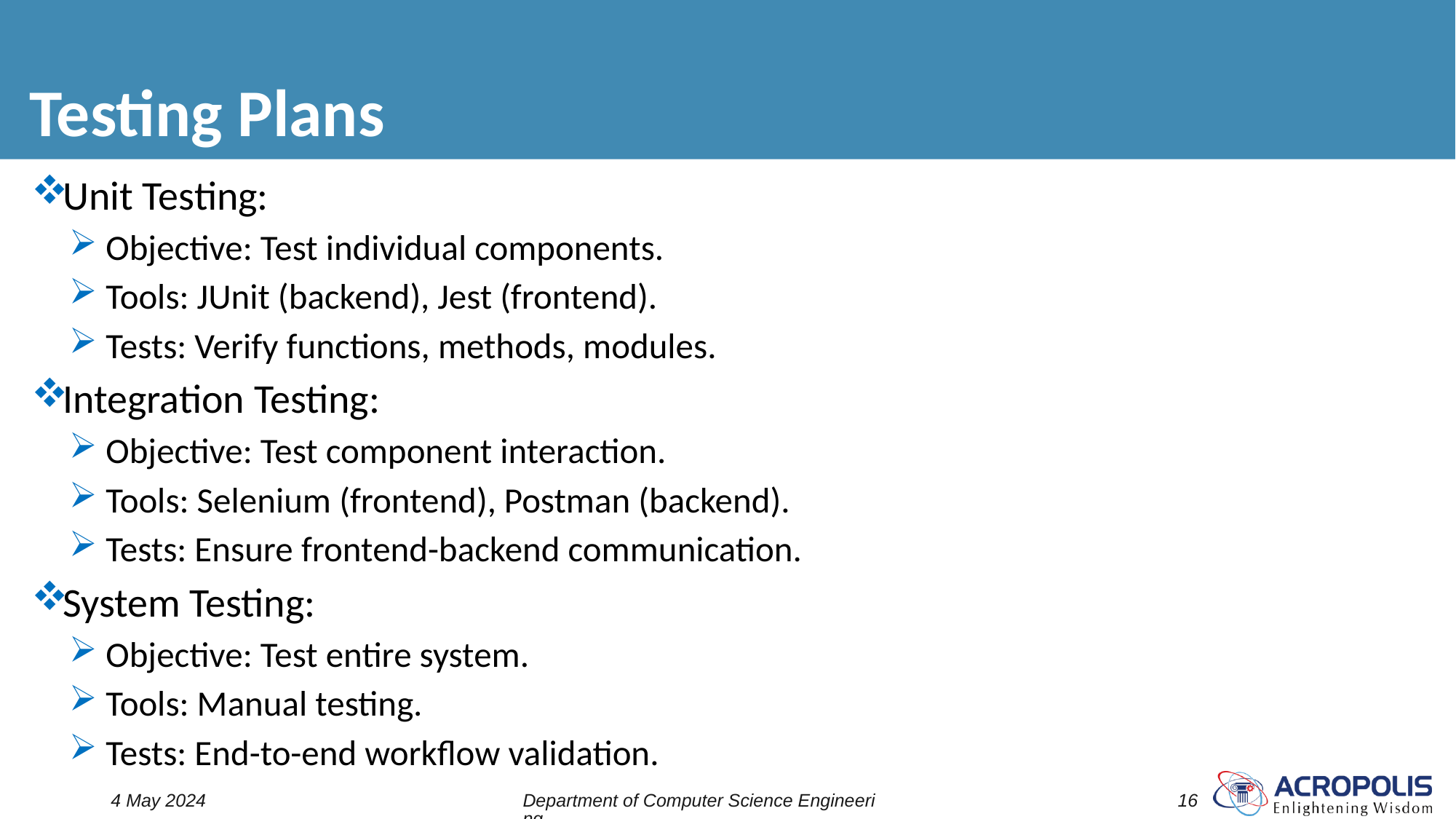

# Testing Plans
Unit Testing:
Objective: Test individual components.
Tools: JUnit (backend), Jest (frontend).
Tests: Verify functions, methods, modules.
Integration Testing:
Objective: Test component interaction.
Tools: Selenium (frontend), Postman (backend).
Tests: Ensure frontend-backend communication.
System Testing:
Objective: Test entire system.
Tools: Manual testing.
Tests: End-to-end workflow validation.
4 May 2024
Department of Computer Science Engineering
16